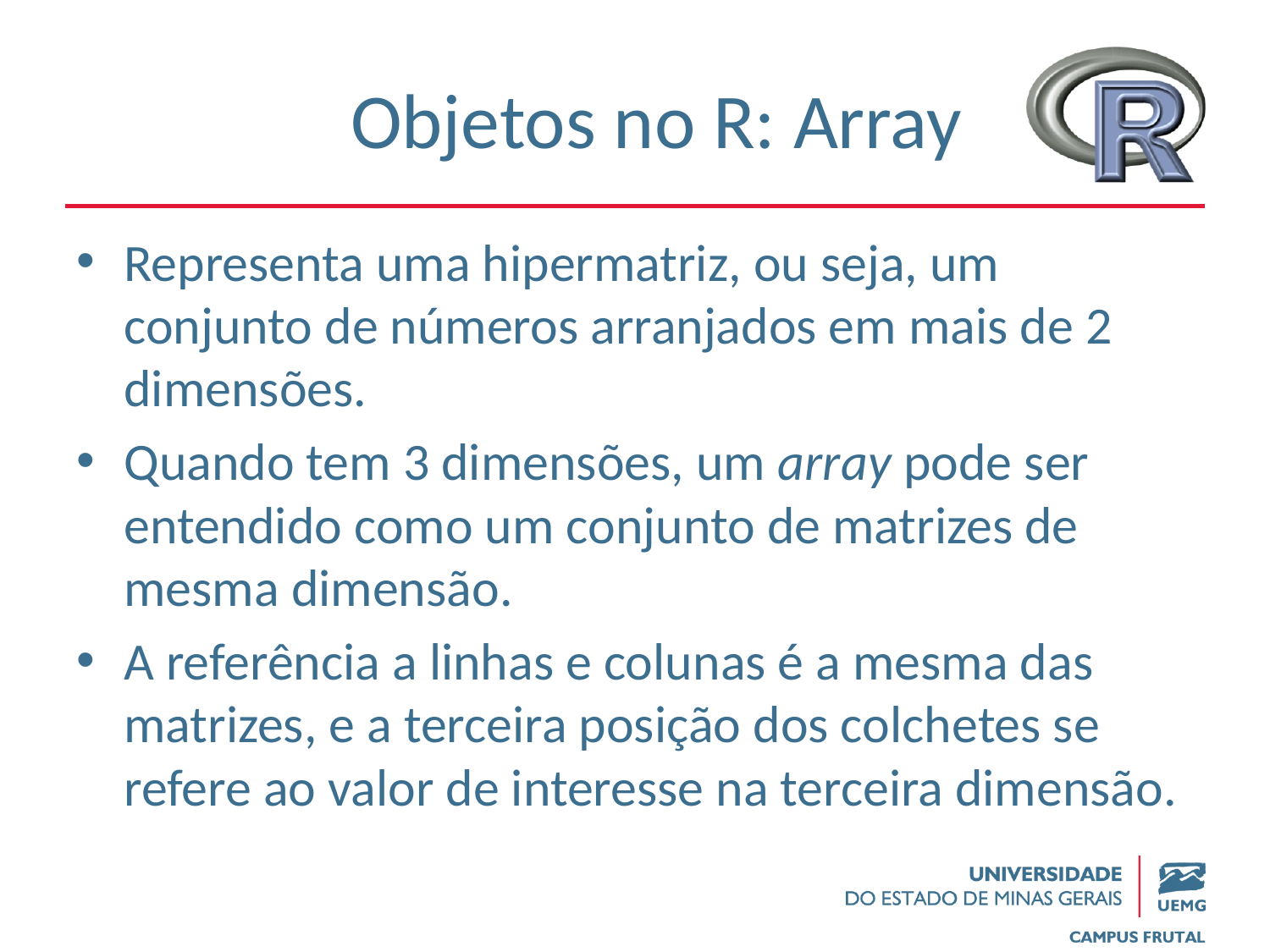

# Objetos no R: Array
Representa uma hipermatriz, ou seja, um conjunto de números arranjados em mais de 2 dimensões.
Quando tem 3 dimensões, um array pode ser entendido como um conjunto de matrizes de mesma dimensão.
A referência a linhas e colunas é a mesma das matrizes, e a terceira posição dos colchetes se refere ao valor de interesse na terceira dimensão.